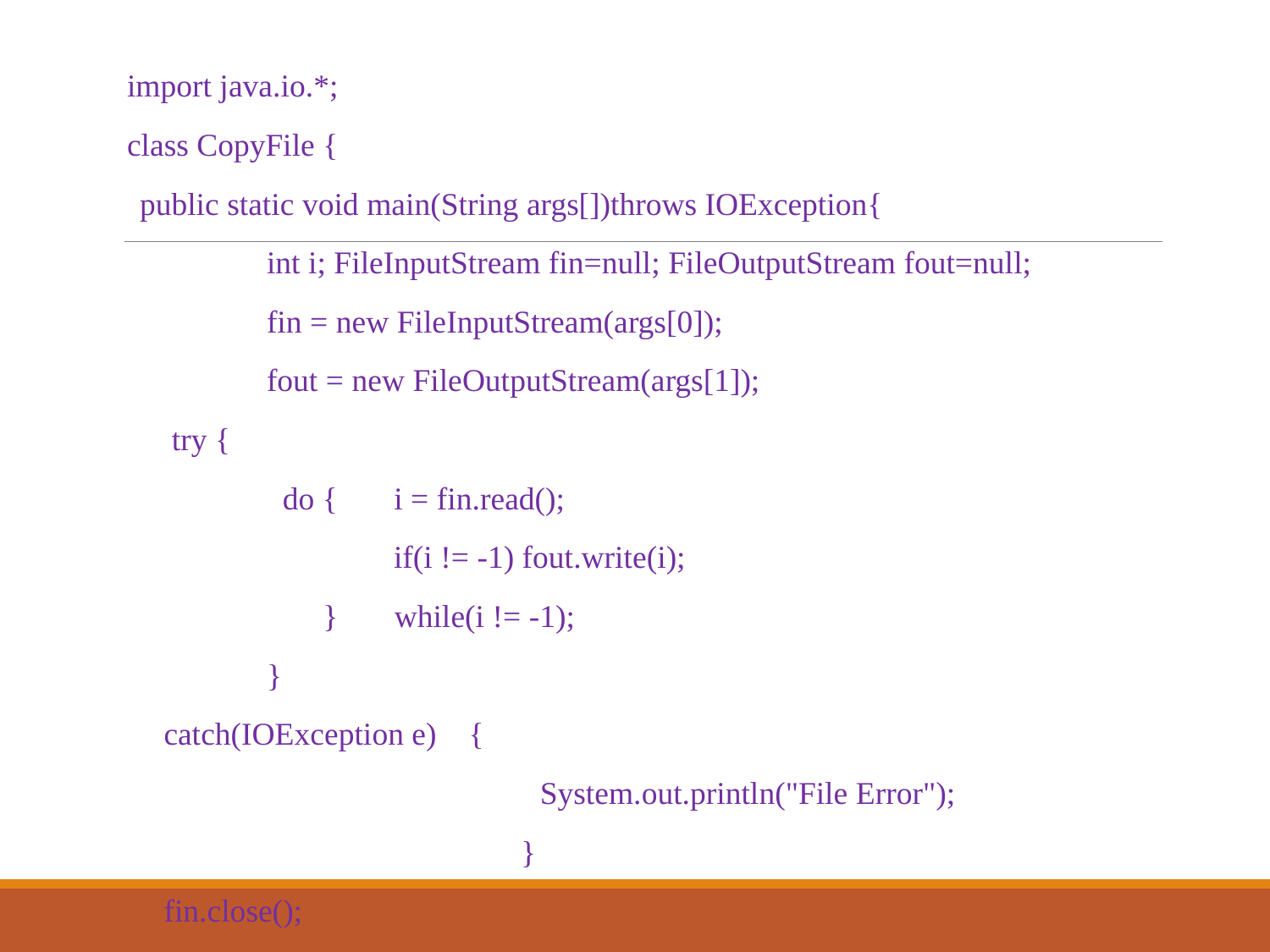

import java.io.*;
class CopyFile {
	public static void main(String args[])throws IOException{
		int i; FileInputStream fin=null; FileOutputStream fout=null;
		fin = new FileInputStream(args[0]);
		fout = new FileOutputStream(args[1]);
	    try {
		  do {       i = fin.read();
			if(i != -1) fout.write(i);
		       }       while(i != -1);
		}
	   catch(IOException e)    {
		                                  System.out.println("File Error");
				}
	   fin.close();
	   fout.close();
	}
    }